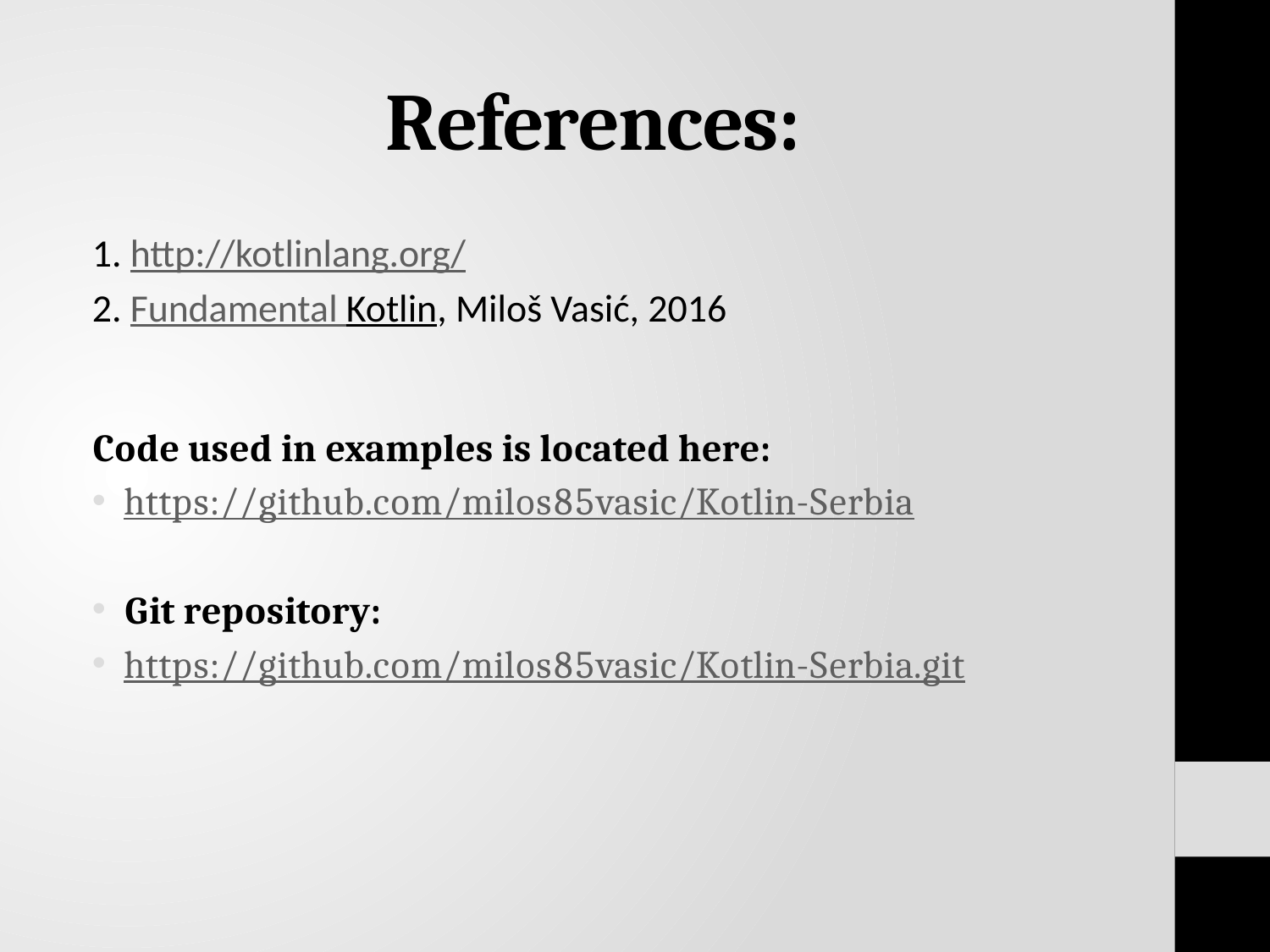

# References:
1. http://kotlinlang.org/
2. Fundamental Kotlin, Miloš Vasić, 2016
Code used in examples is located here:
https://github.com/milos85vasic/Kotlin-Serbia

Git repository:
https://github.com/milos85vasic/Kotlin-Serbia.git